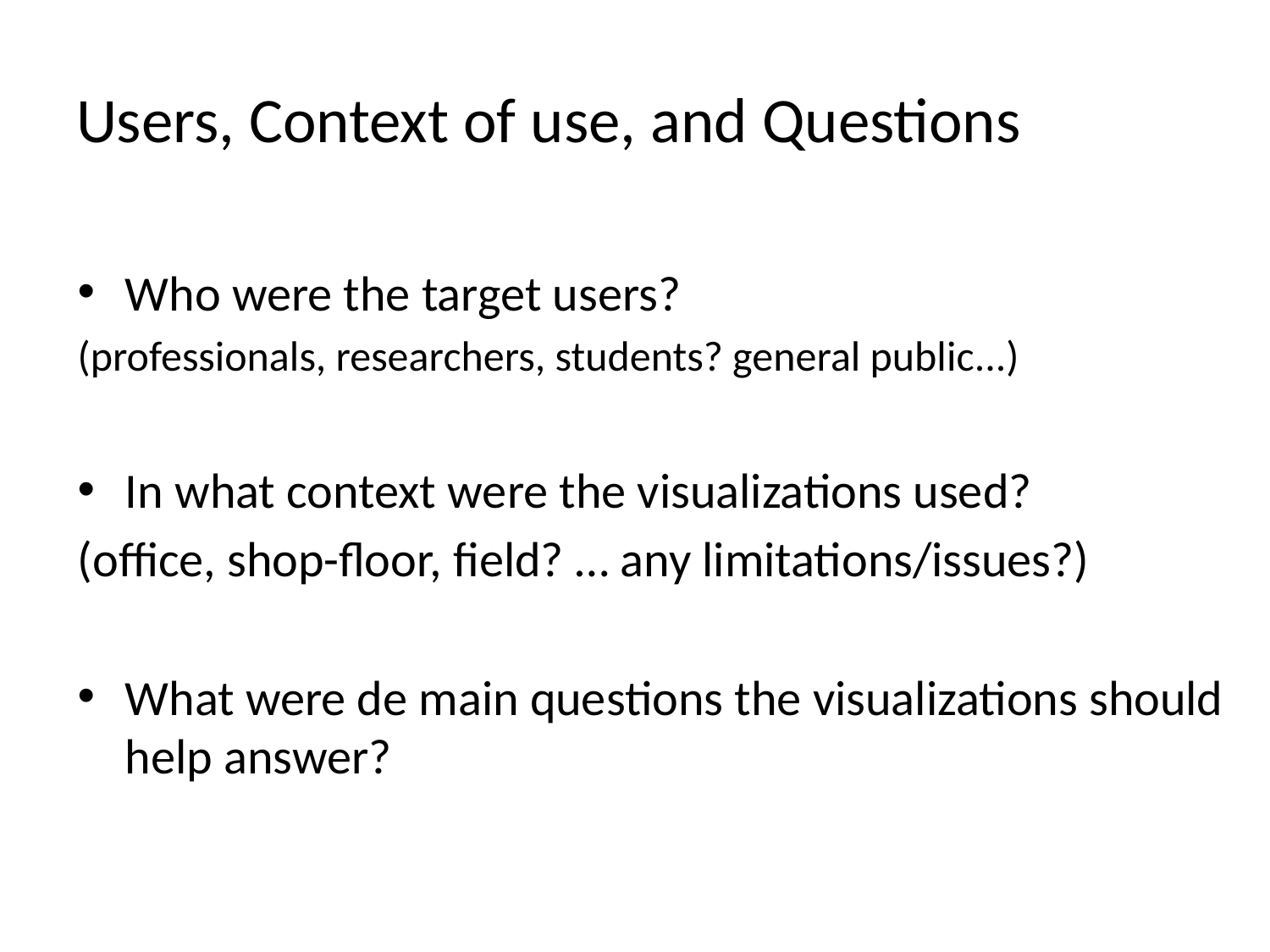

# Users, Context of use, and Questions

Who were the target users?
(professionals, researchers, students? general public...)

In what context were the visualizations used?
(office, shop-floor, field? … any limitations/issues?)

What were de main questions the visualizations should help answer?